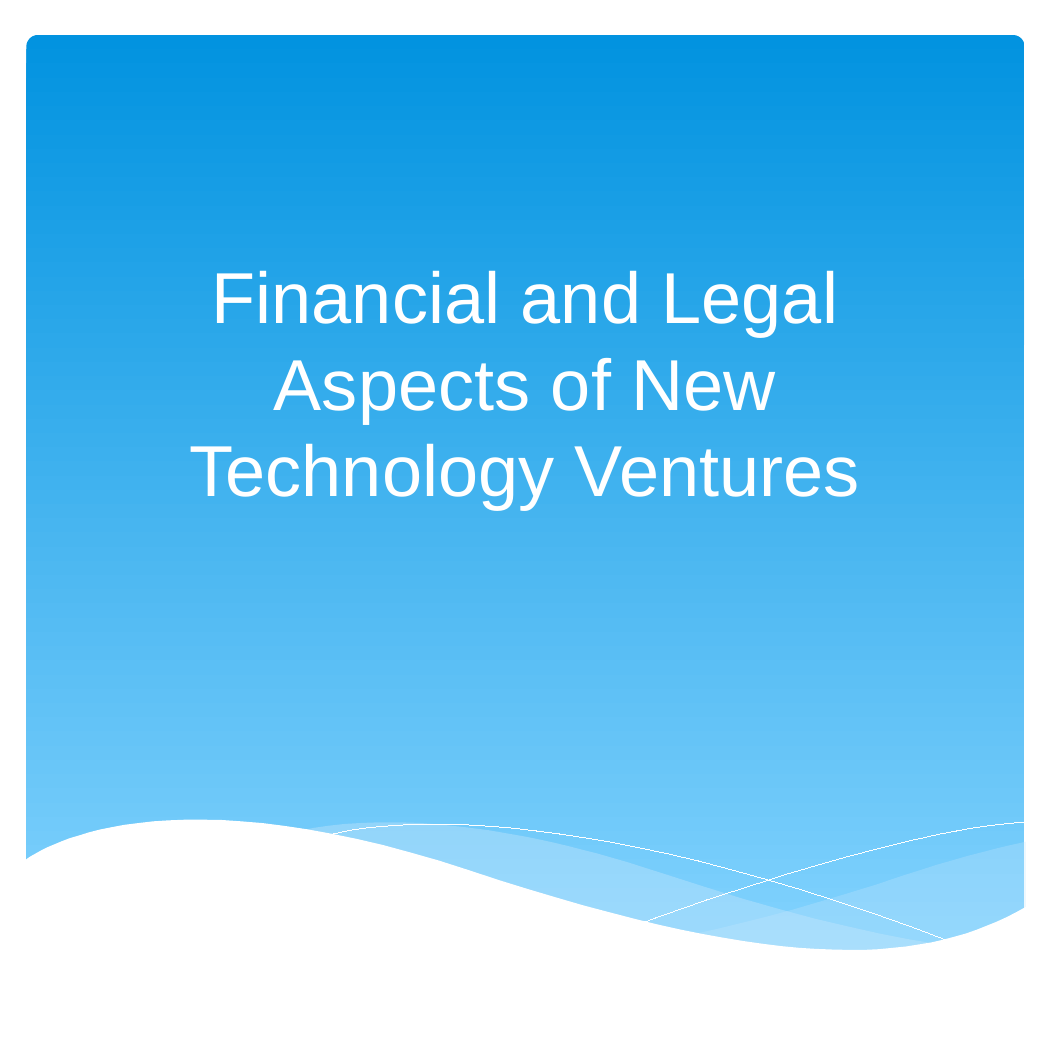

# Financial and Legal Aspects of New Technology Ventures